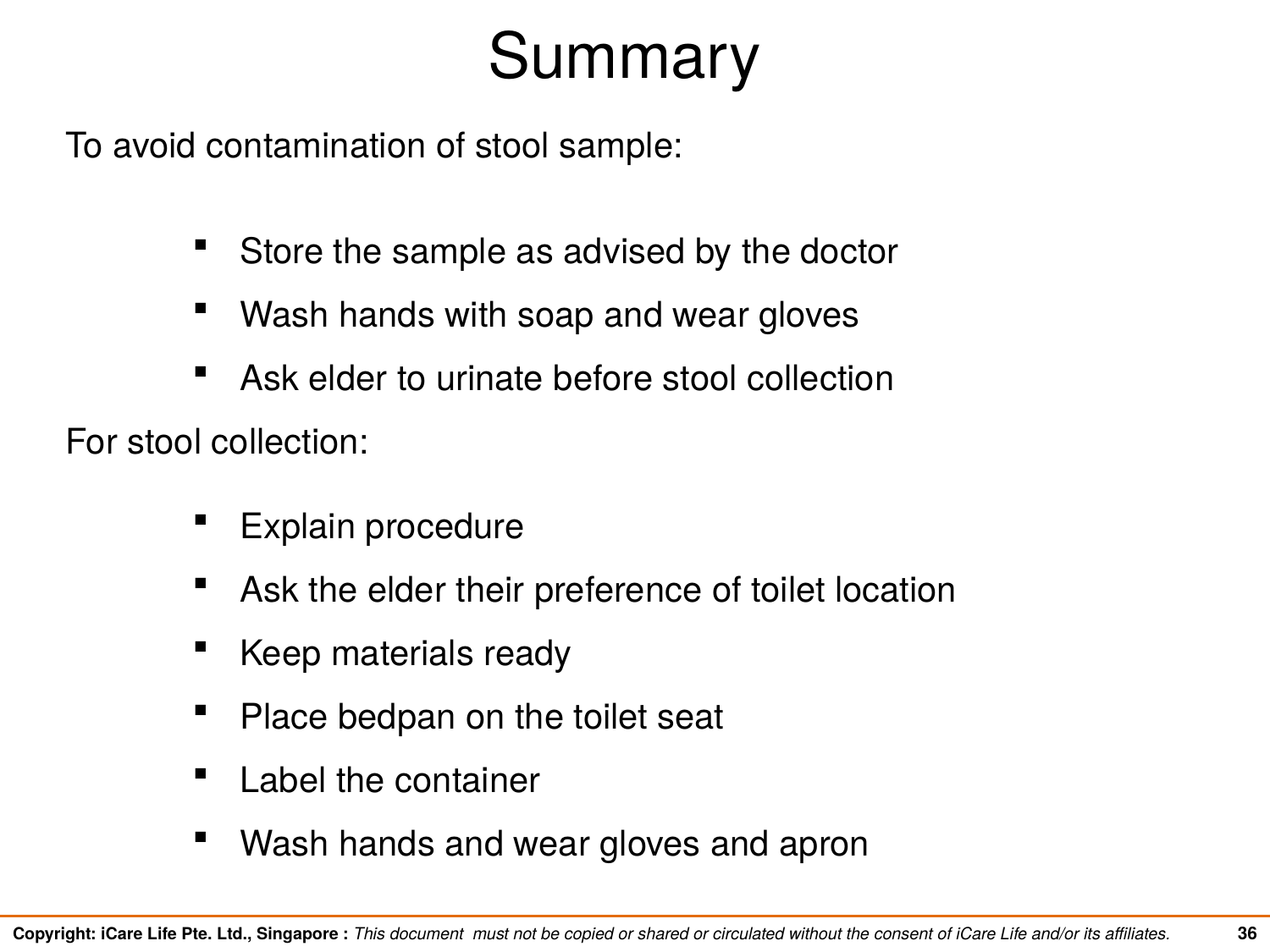

# Summary
To avoid contamination of stool sample:

Store the sample as advised by the doctor
Wash hands with soap and wear gloves
Ask elder to urinate before stool collection

For stool collection:

Explain procedure
Ask the elder their preference of toilet location
Keep materials ready
Place bedpan on the toilet seat
Label the container
Wash hands and wear gloves and apron
36